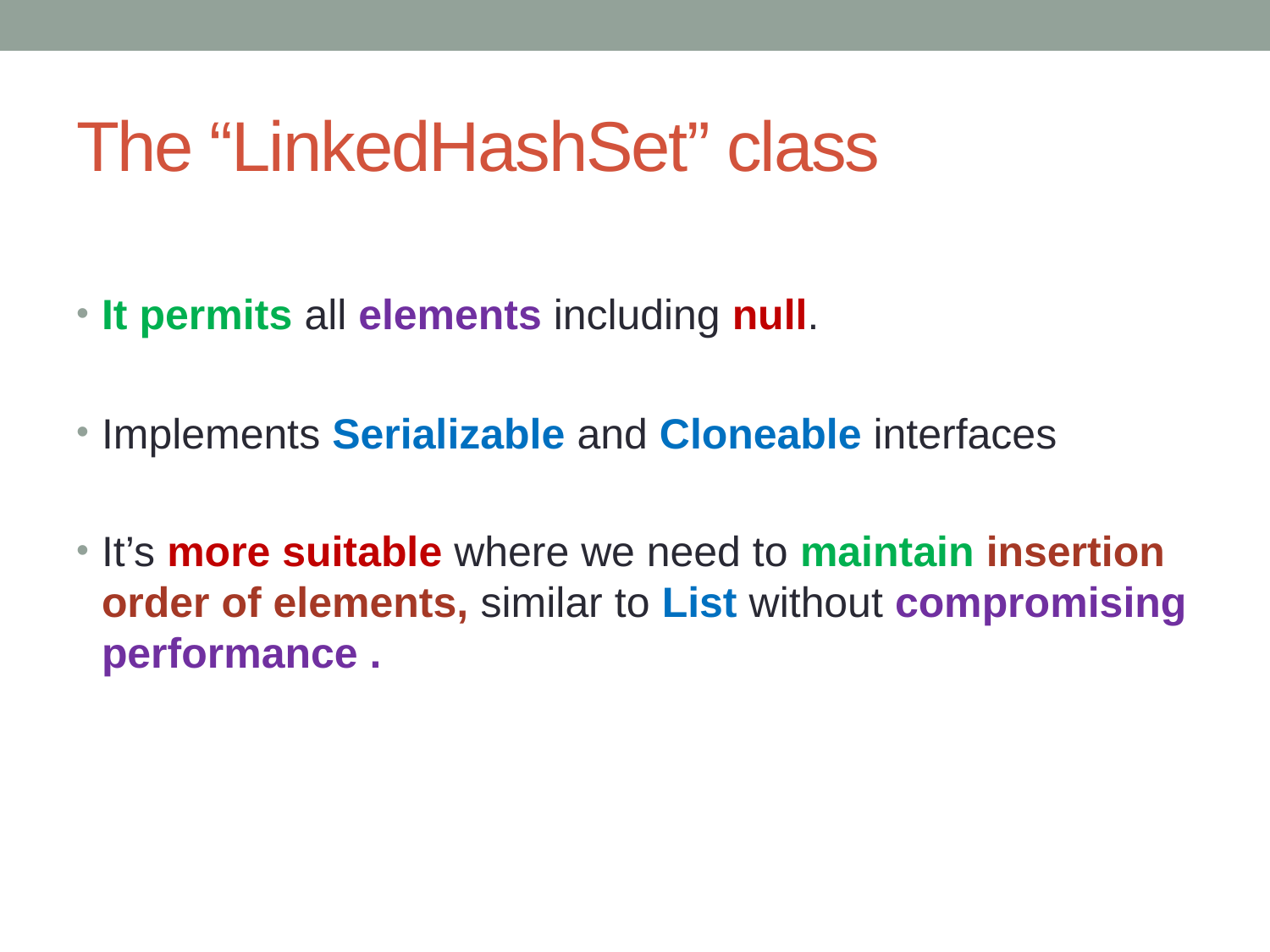

# The “LinkedHashSet” class

It permits all elements including null.

Implements Serializable and Cloneable interfaces

It’s more suitable where we need to maintain insertion order of elements, similar to List without compromising performance .